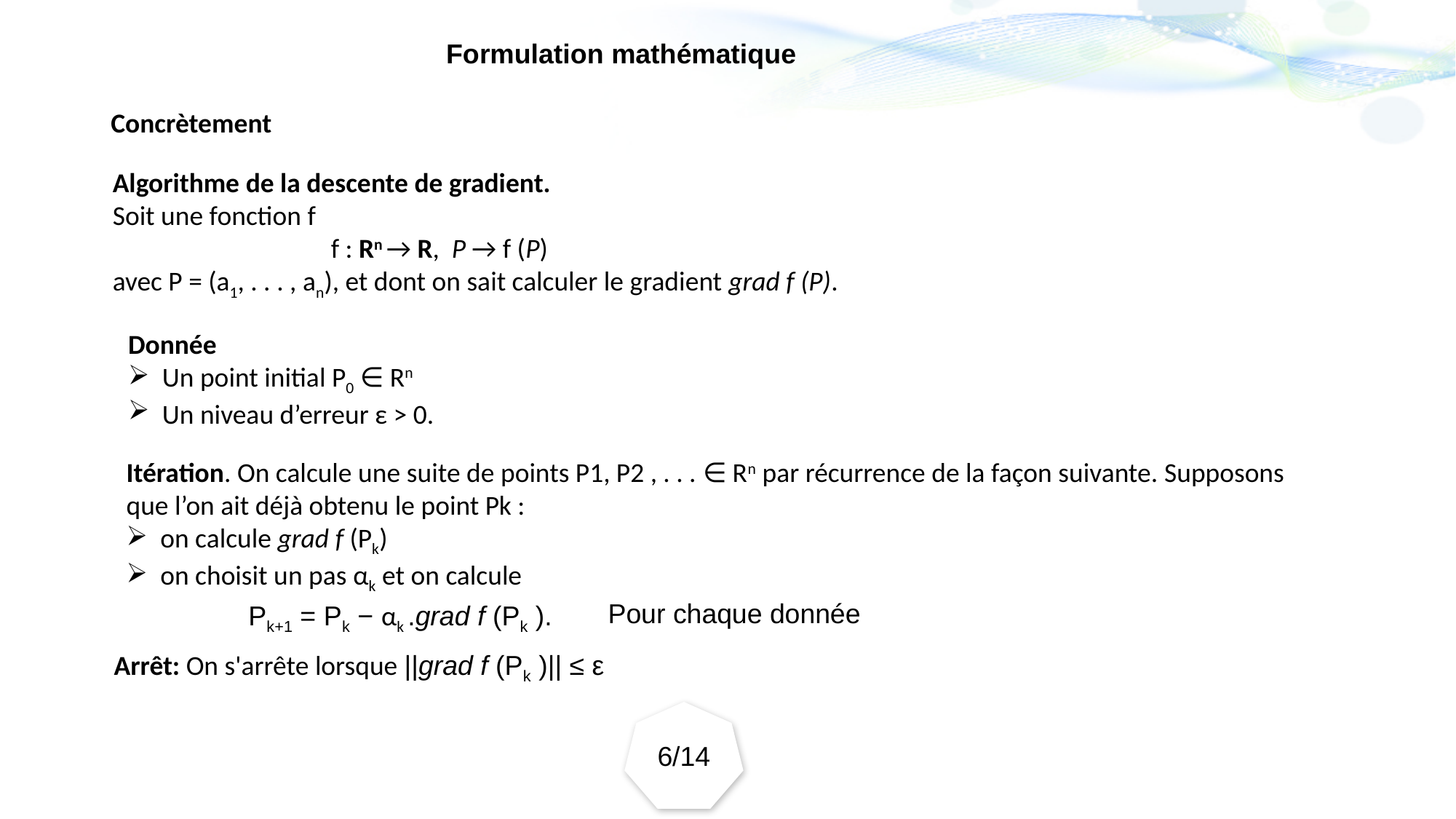

Formulation mathématique
Concrètement
Algorithme de la descente de gradient.
Soit une fonction f
		f : Rn → R,  P → f (P)
avec P = (a1, . . . , an), et dont on sait calculer le gradient grad f (P).

Donnée
Un point initial P0 ∈ Rn
Un niveau d’erreur ε > 0.
Itération. On calcule une suite de points P1, P2 , . . . ∈ Rn par récurrence de la façon suivante. Supposons
que l’on ait déjà obtenu le point Pk :
on calcule grad f (Pk)
on choisit un pas αk et on calcule

Pour chaque donnée
Pk+1 = Pk − αk .grad f (Pk ).
Arrêt: On s'arrête lorsque ||grad f (Pk )|| ≤ ε
6/14